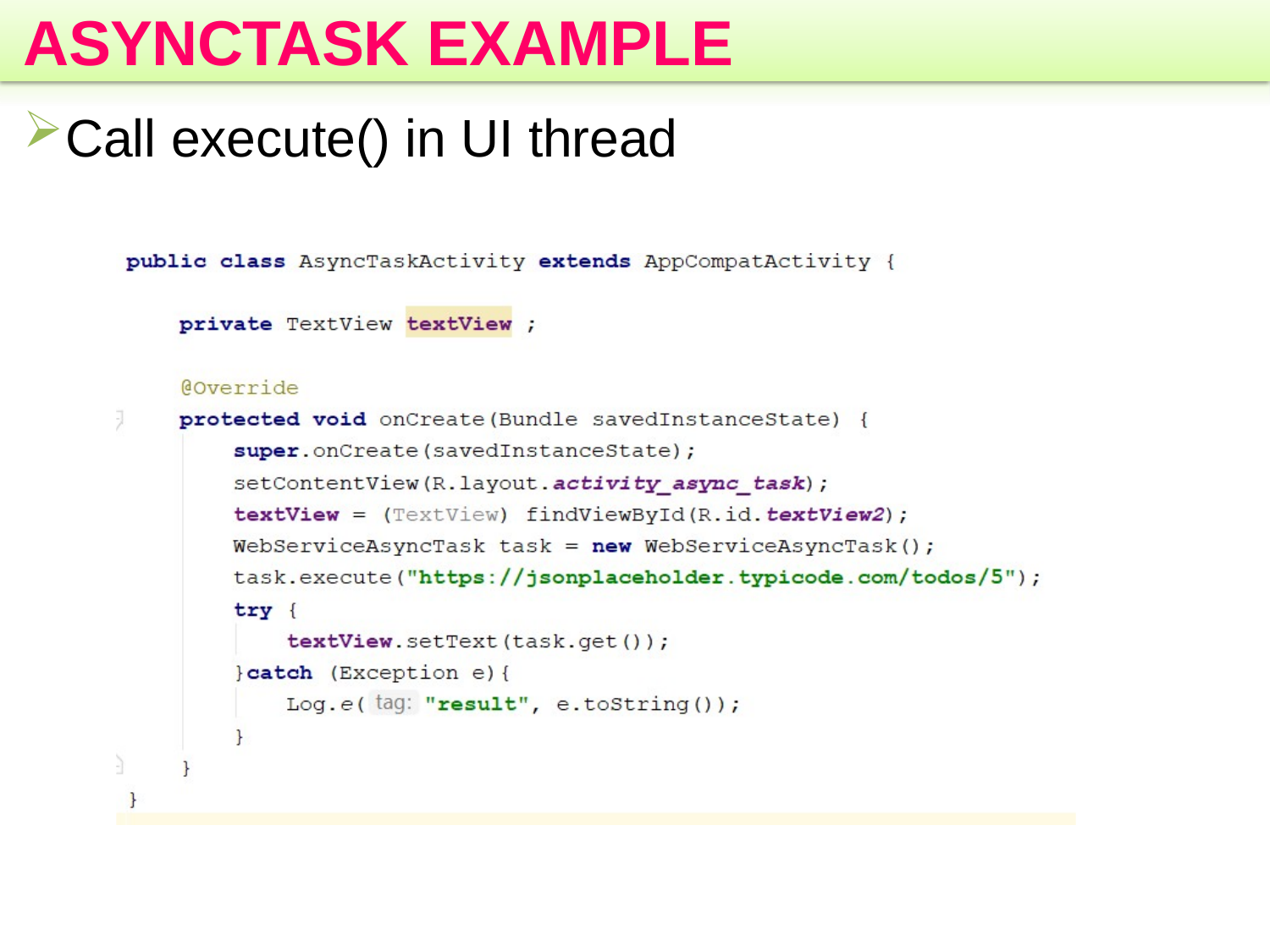

# ASYNCTASK EXAMPLE
Call execute() in UI thread